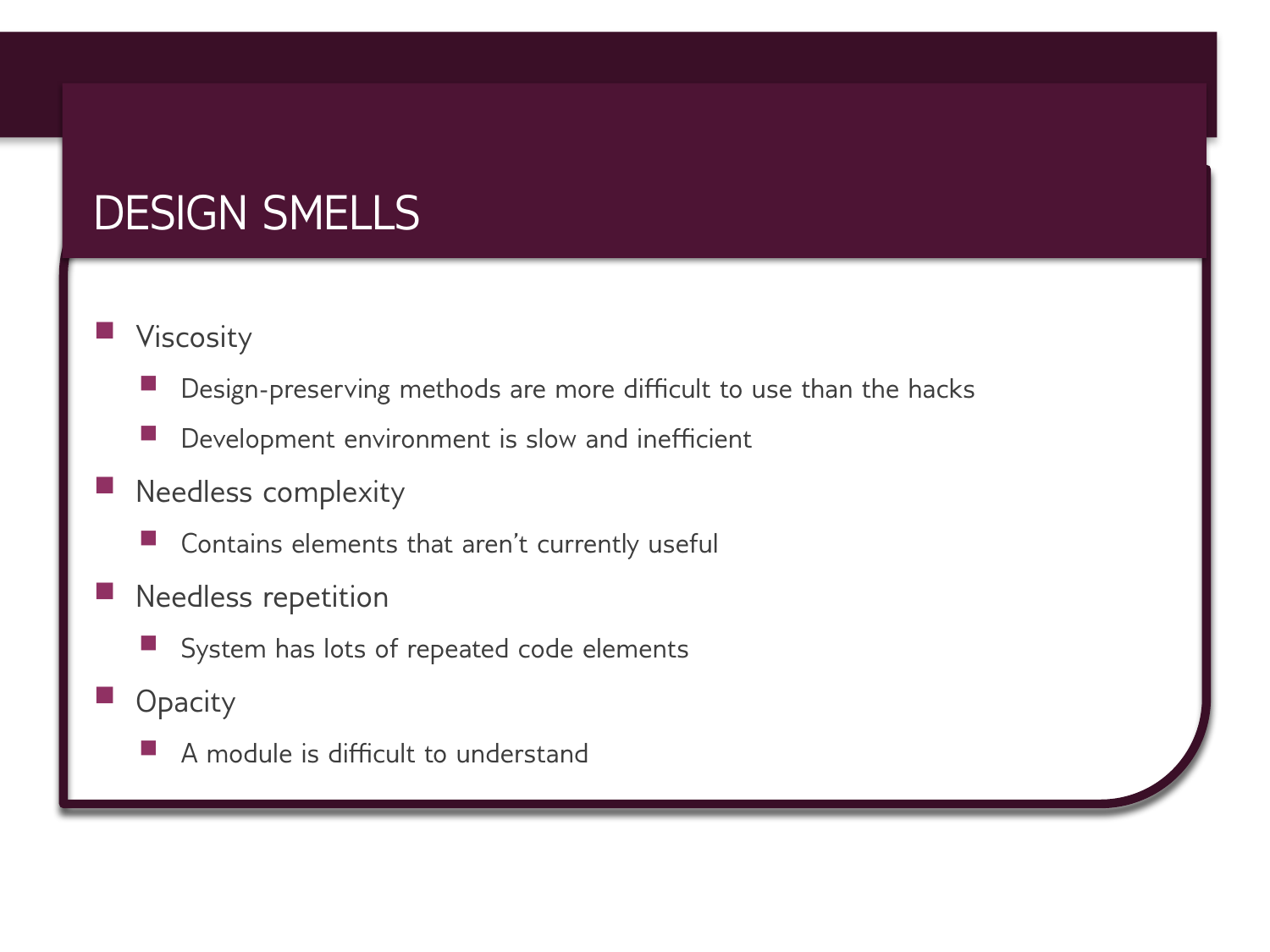

# Design smells
Viscosity
Design-preserving methods are more difficult to use than the hacks
Development environment is slow and inefficient
Needless complexity
Contains elements that aren’t currently useful
Needless repetition
System has lots of repeated code elements
Opacity
A module is difficult to understand